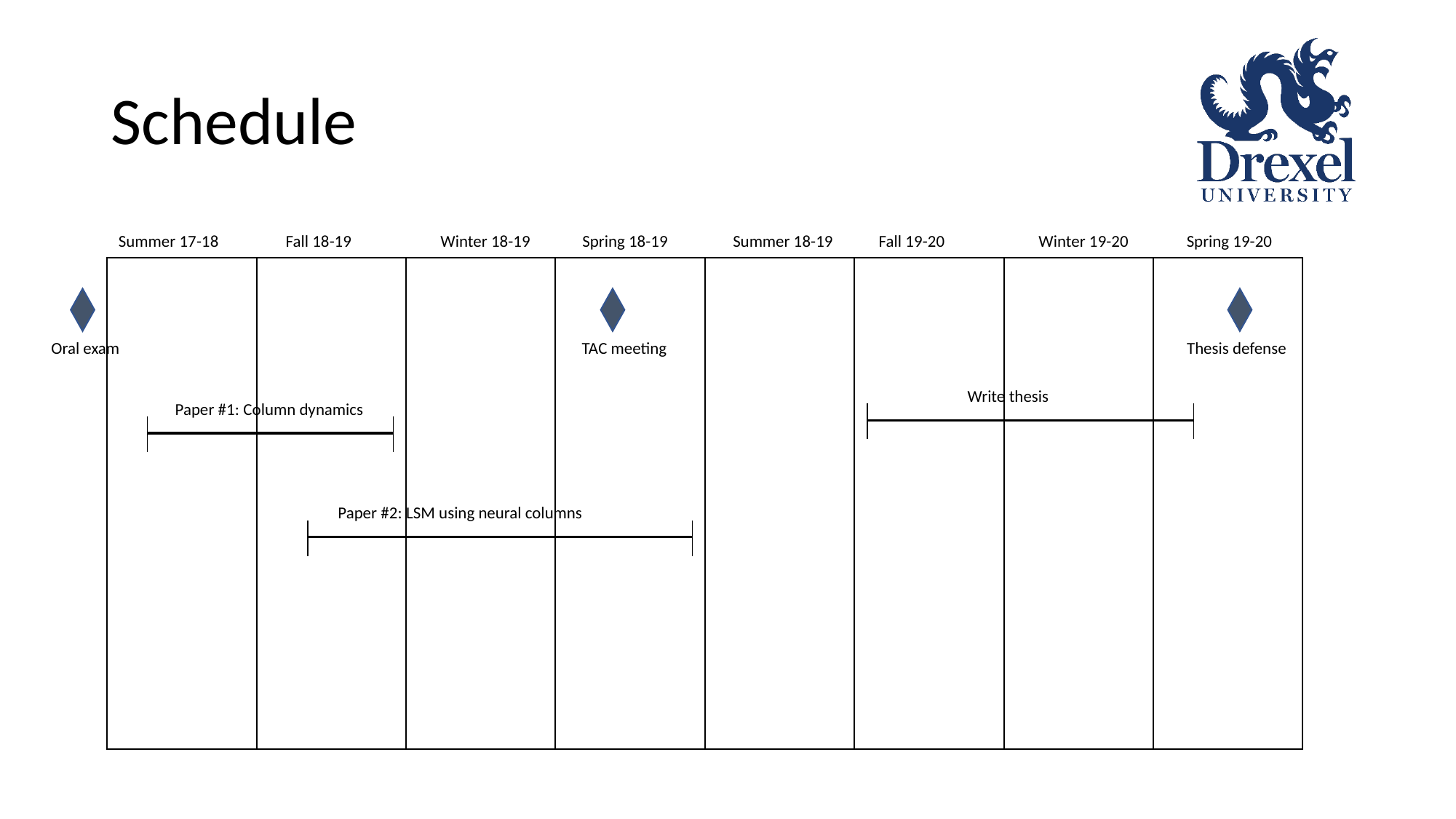

# Schedule
Summer 17-18
Fall 18-19
Winter 18-19
Spring 18-19
Summer 18-19
Fall 19-20
Winter 19-20
Spring 19-20

Oral exam

TAC meeting

Thesis defense
Write thesis
Paper #1: Column dynamics
Paper #2: LSM using neural columns